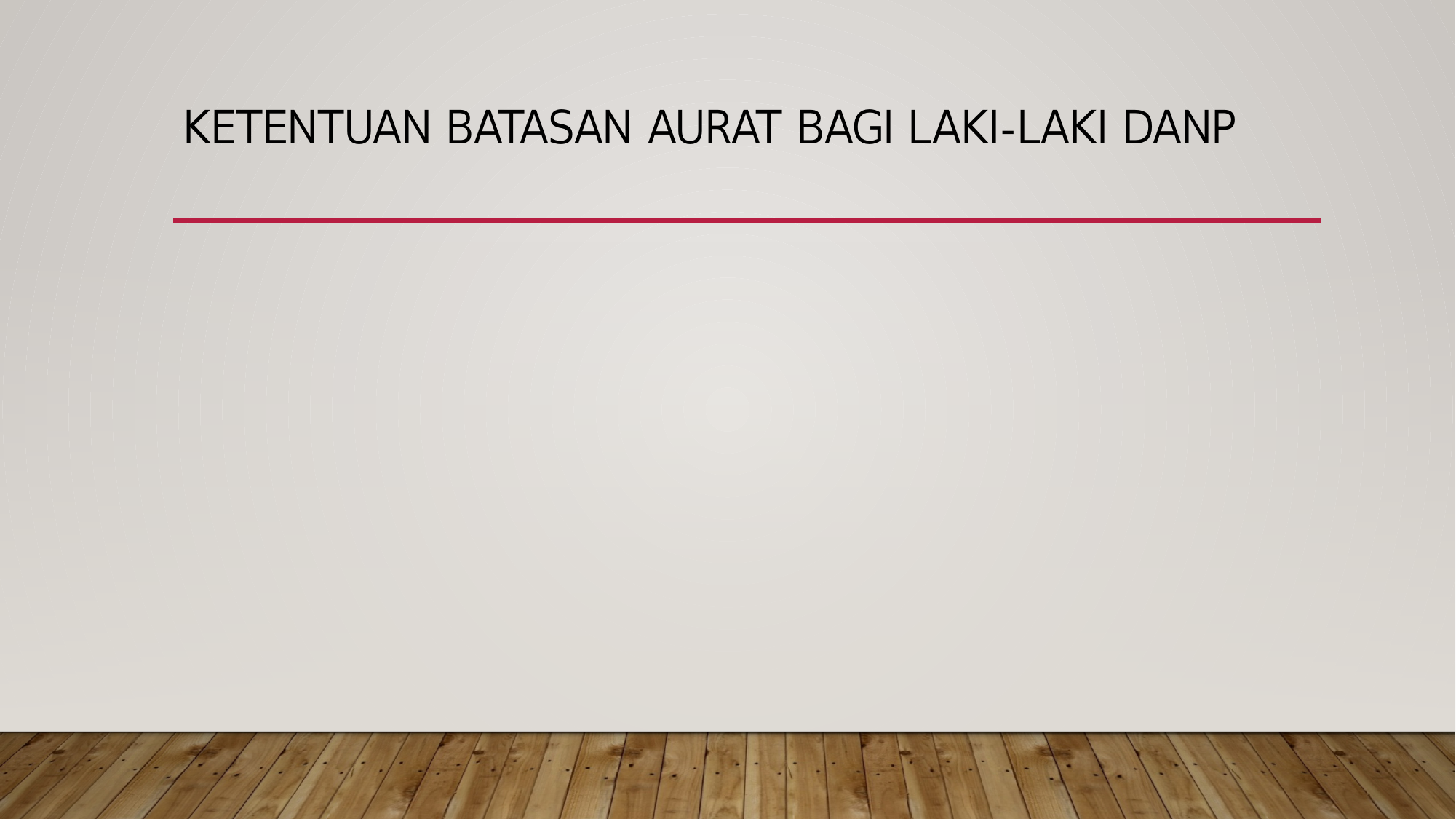

# Ketentuan Batasan aurat bagi laki-laki danp